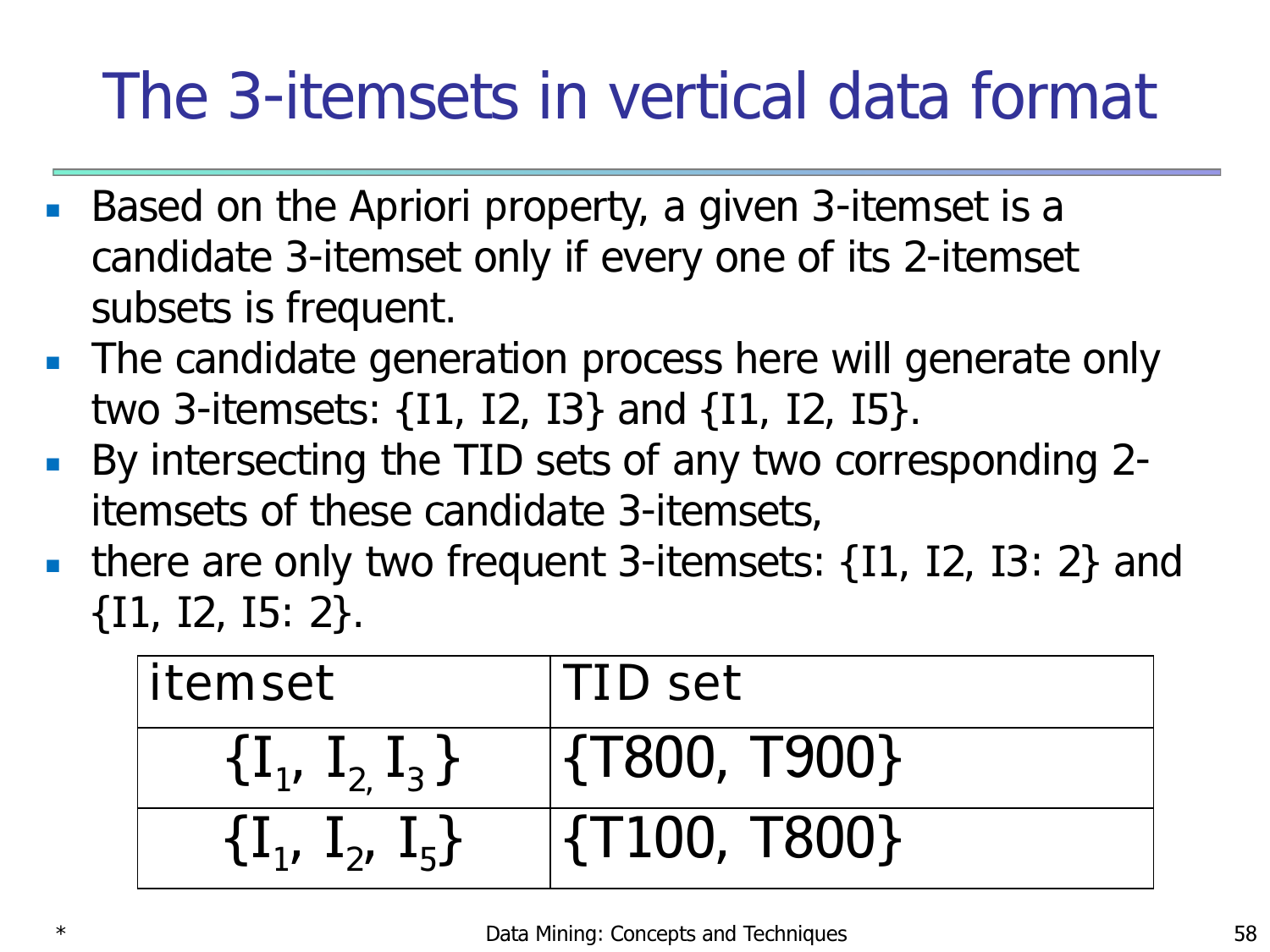

# The 3-itemsets in vertical data format
Based on the Apriori property, a given 3-itemset is a candidate 3-itemset only if every one of its 2-itemset subsets is frequent.
The candidate generation process here will generate only two 3-itemsets: {I1, I2, I3} and {I1, I2, I5}.
By intersecting the TID sets of any two corresponding 2-itemsets of these candidate 3-itemsets,
there are only two frequent 3-itemsets: {I1, I2, I3: 2} and {I1, I2, I5: 2}.
| itemset | TID set |
| --- | --- |
| {I1, I2, I3 } | {T800, T900} |
| {I1, I2, I5} | {T100, T800} |
*
Data Mining: Concepts and Techniques
58